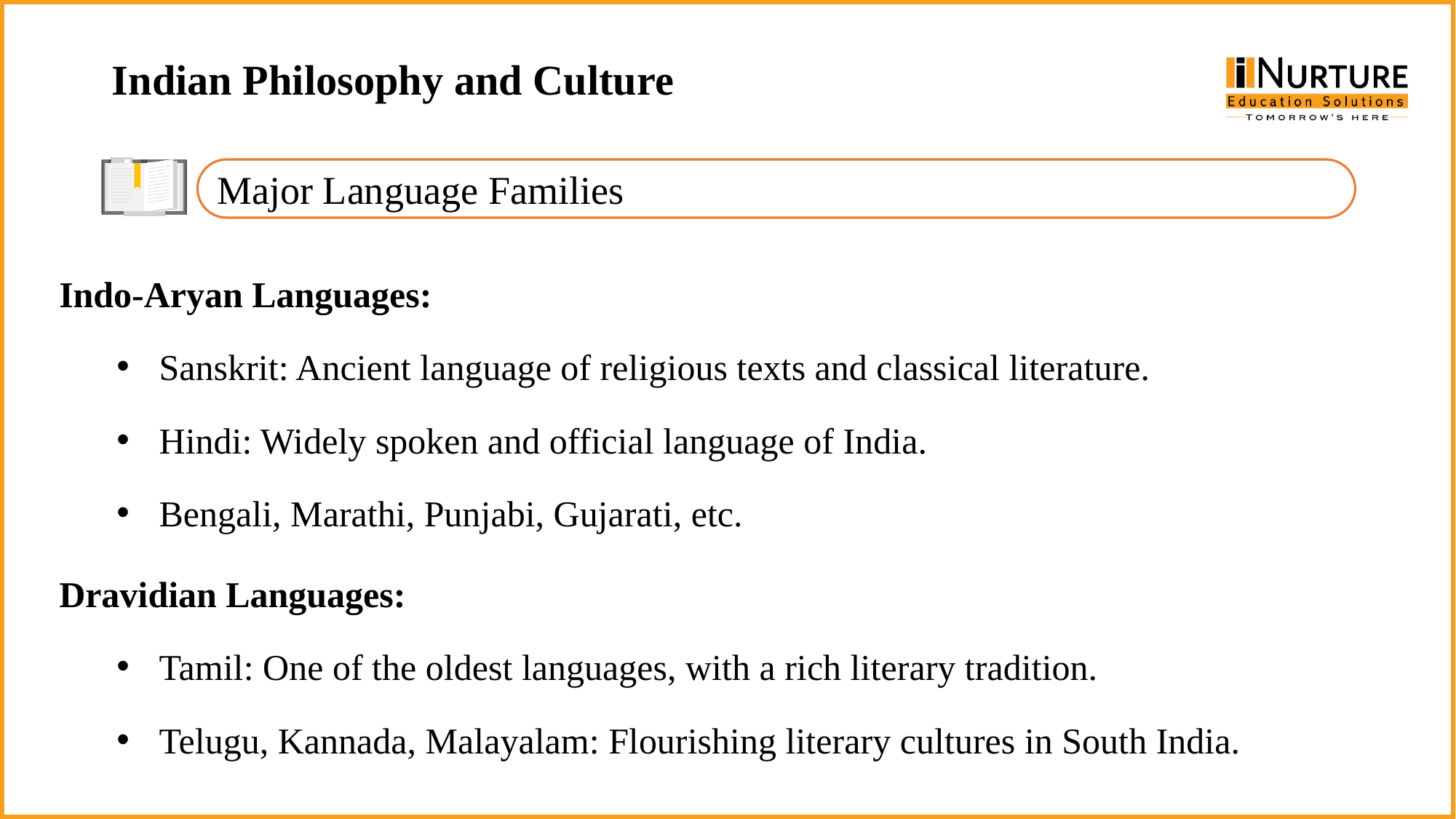

Indian Philosophy and Culture

Major Language Families

Indo-Aryan Languages:
Sanskrit: Ancient language of religious texts and classical literature.
Hindi: Widely spoken and official language of India.
Bengali, Marathi, Punjabi, Gujarati, etc.
Dravidian Languages:
Tamil: One of the oldest languages, with a rich literary tradition.
Telugu, Kannada, Malayalam: Flourishing literary cultures in South India.